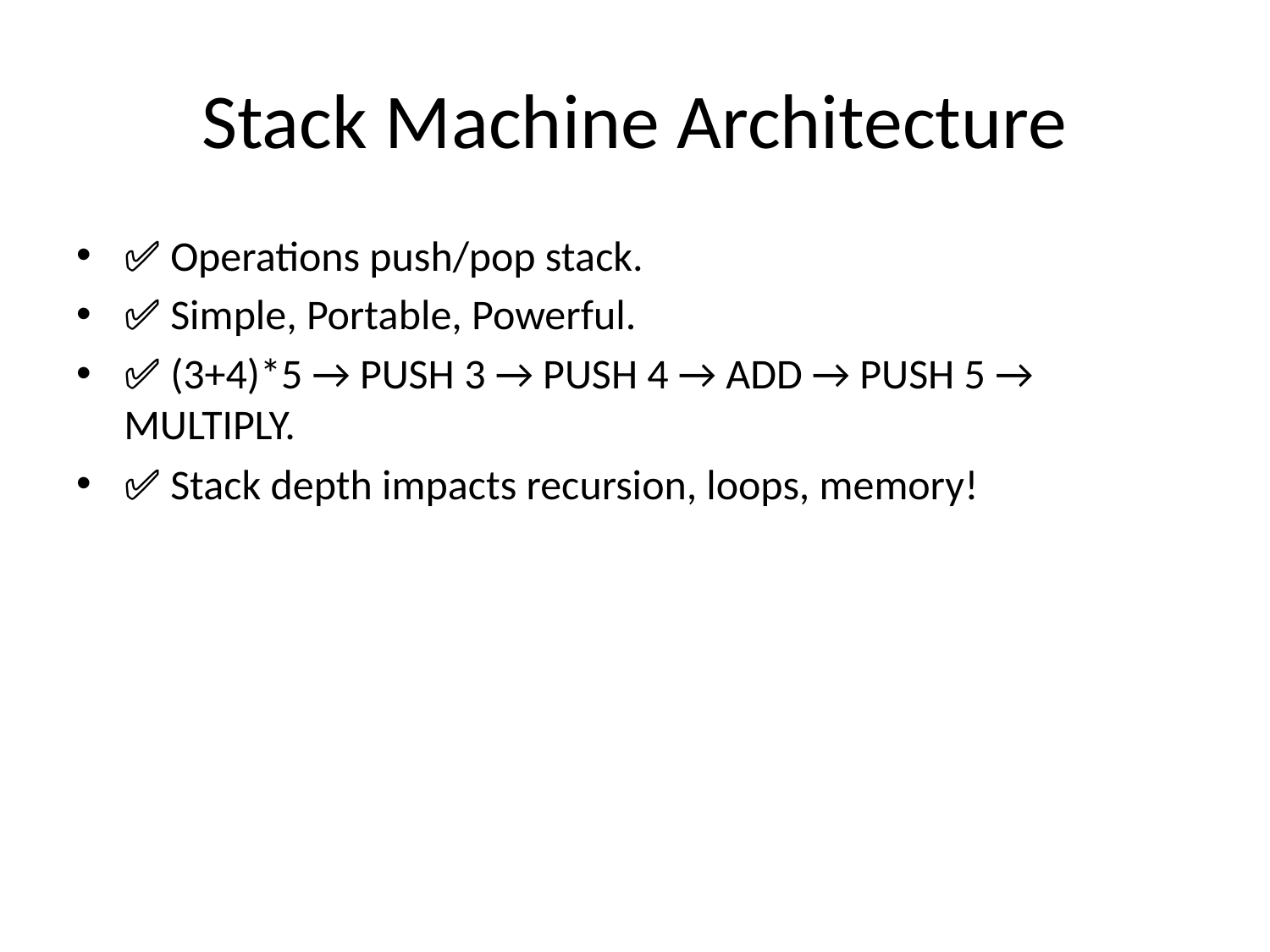

# Stack Machine Architecture
✅ Operations push/pop stack.
✅ Simple, Portable, Powerful.
✅ (3+4)*5 → PUSH 3 → PUSH 4 → ADD → PUSH 5 → MULTIPLY.
✅ Stack depth impacts recursion, loops, memory!